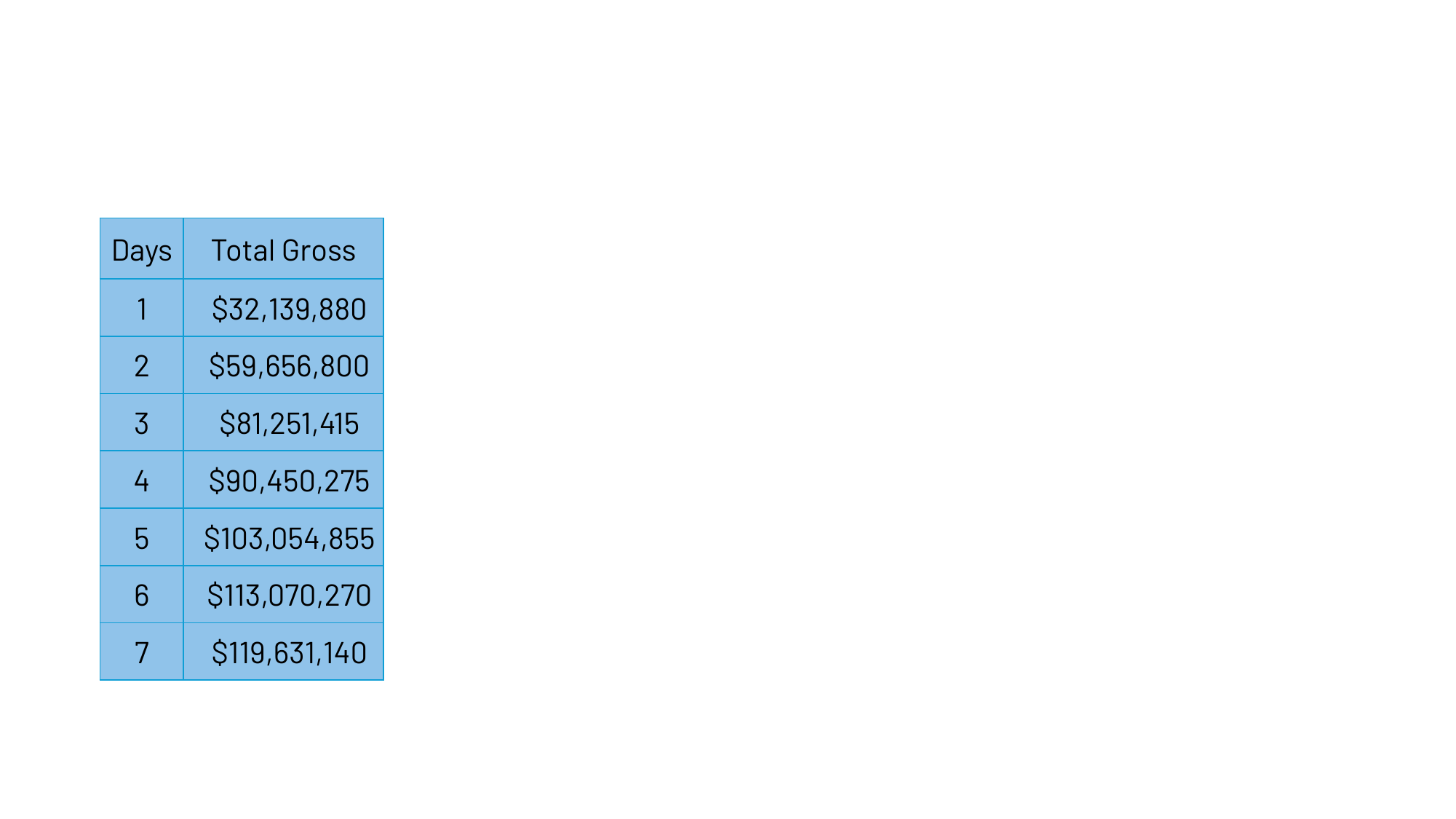

#
| Days | Total Gross |
| --- | --- |
| 1 | $32,139,880 |
| 2 | $59,656,800 |
| 3 | $81,251,415 |
| 4 | $90,450,275 |
| 5 | $103,054,855 |
| 6 | $113,070,270 |
| 7 | $119,631,140 |